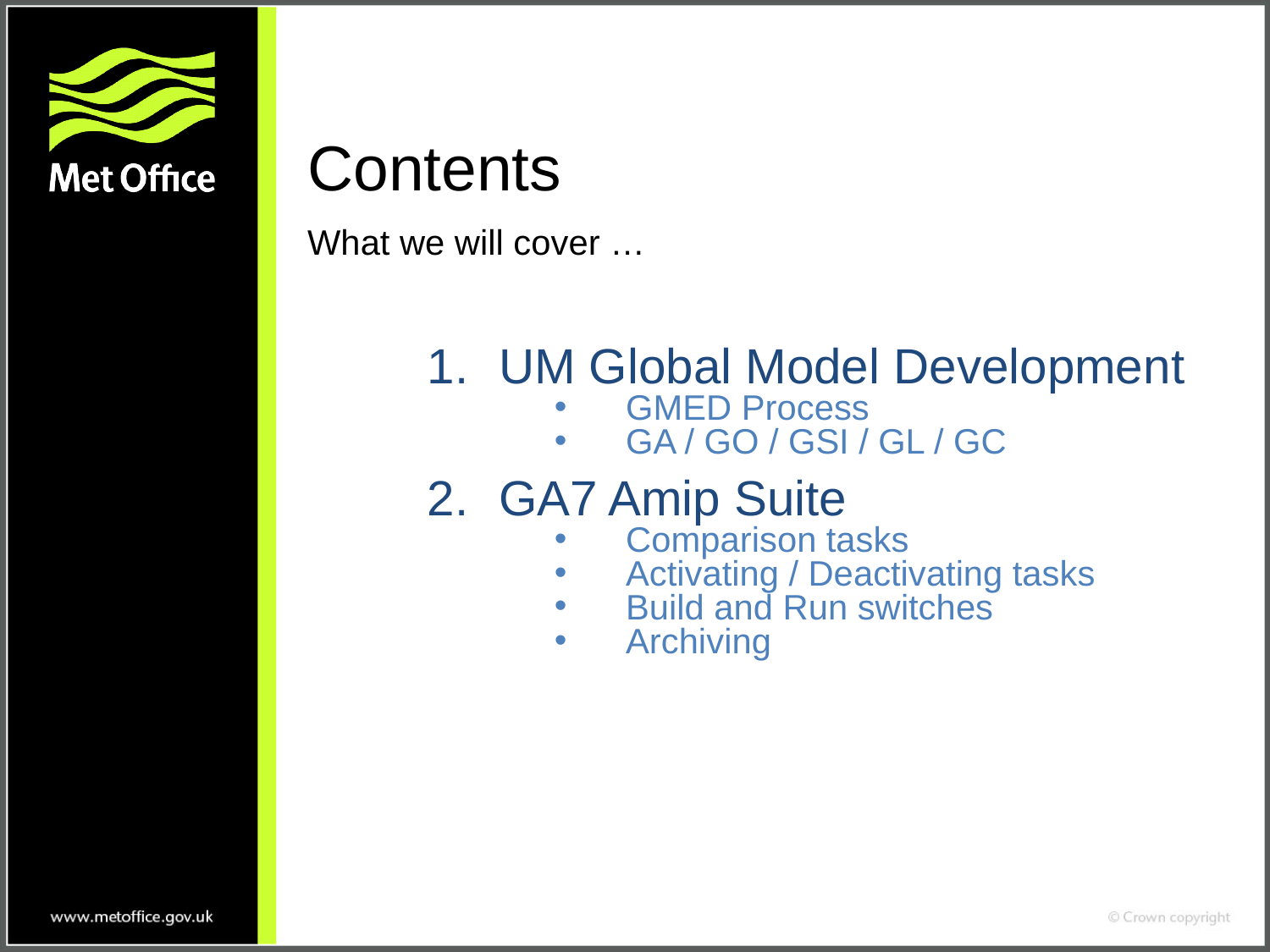

# Contents
What we will cover …
UM Global Model Development
GMED Process
GA / GO / GSI / GL / GC

GA7 Amip Suite
Comparison tasks
Activating / Deactivating tasks
Build and Run switches
Archiving